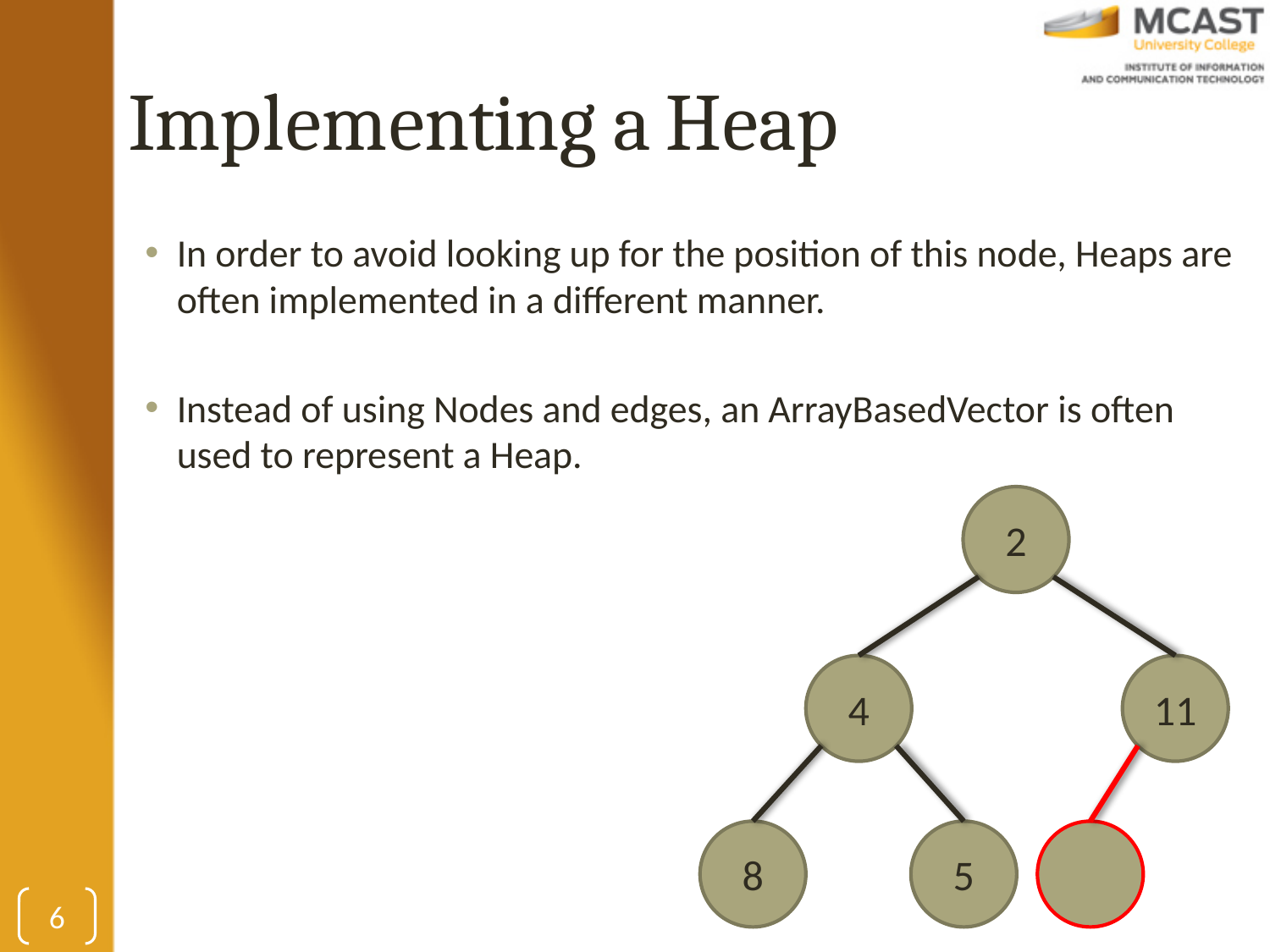

# Implementing a Heap
In order to avoid looking up for the position of this node, Heaps are often implemented in a different manner.

Instead of using Nodes and edges, an ArrayBasedVector is often used to represent a Heap.

2
4
11
8
5

6